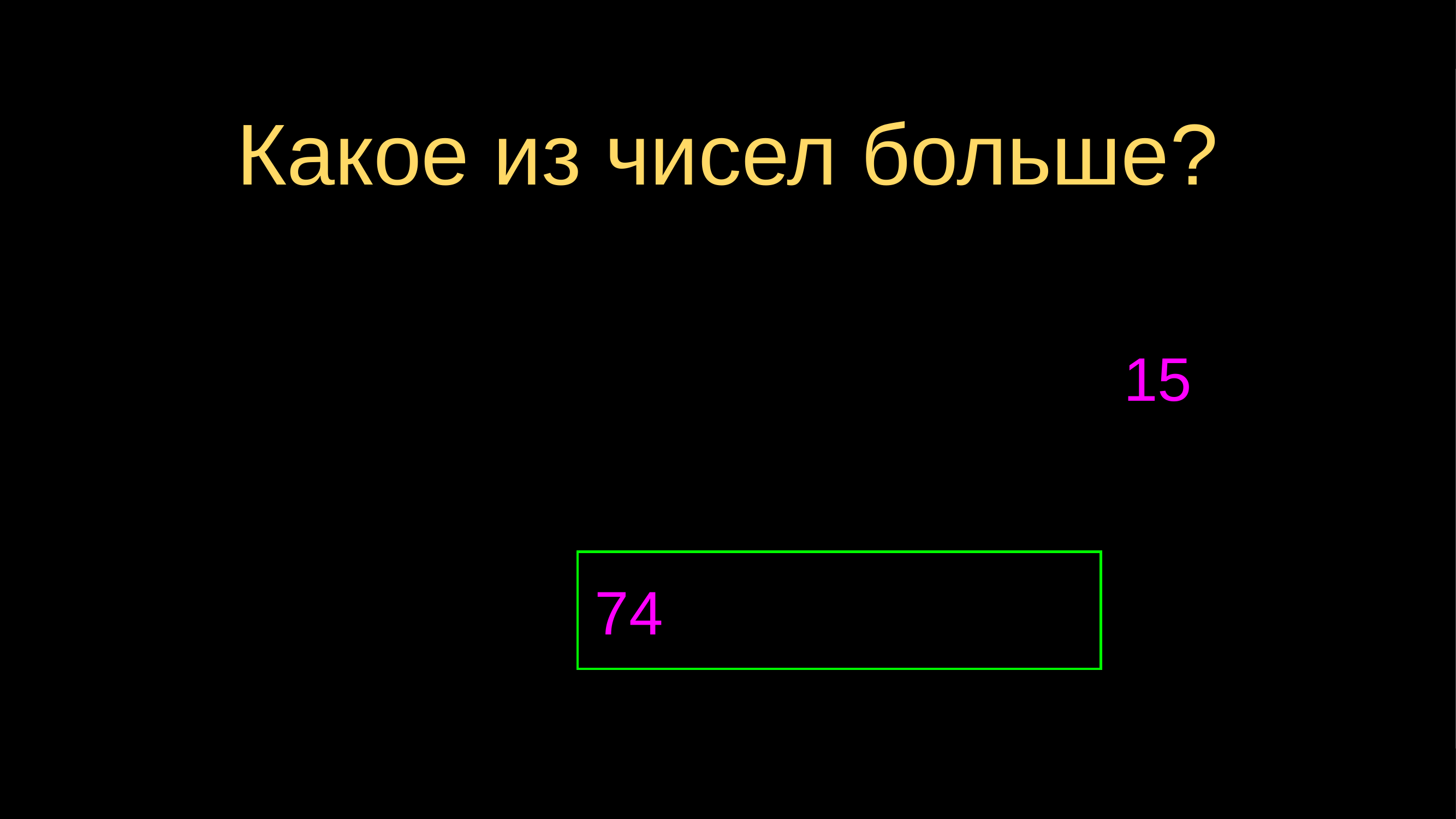

# Какое из чисел больше?
15

74